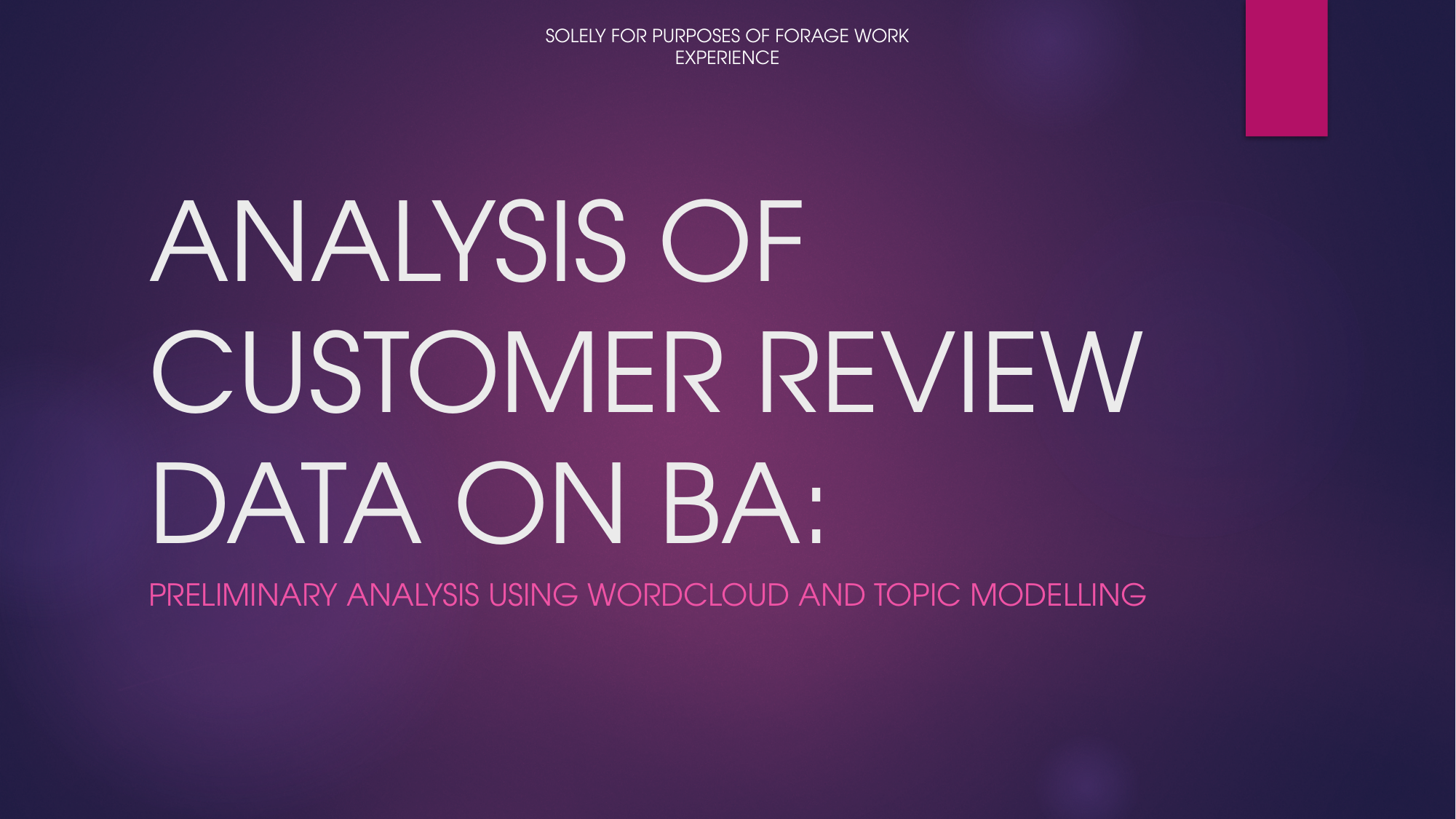

# ANALYSIS OF CUSTOMER REVIEW DATA ON BA:
PRELIMINARY ANALYSIS USING WORDCLOUD AND TOPIC MODELLING